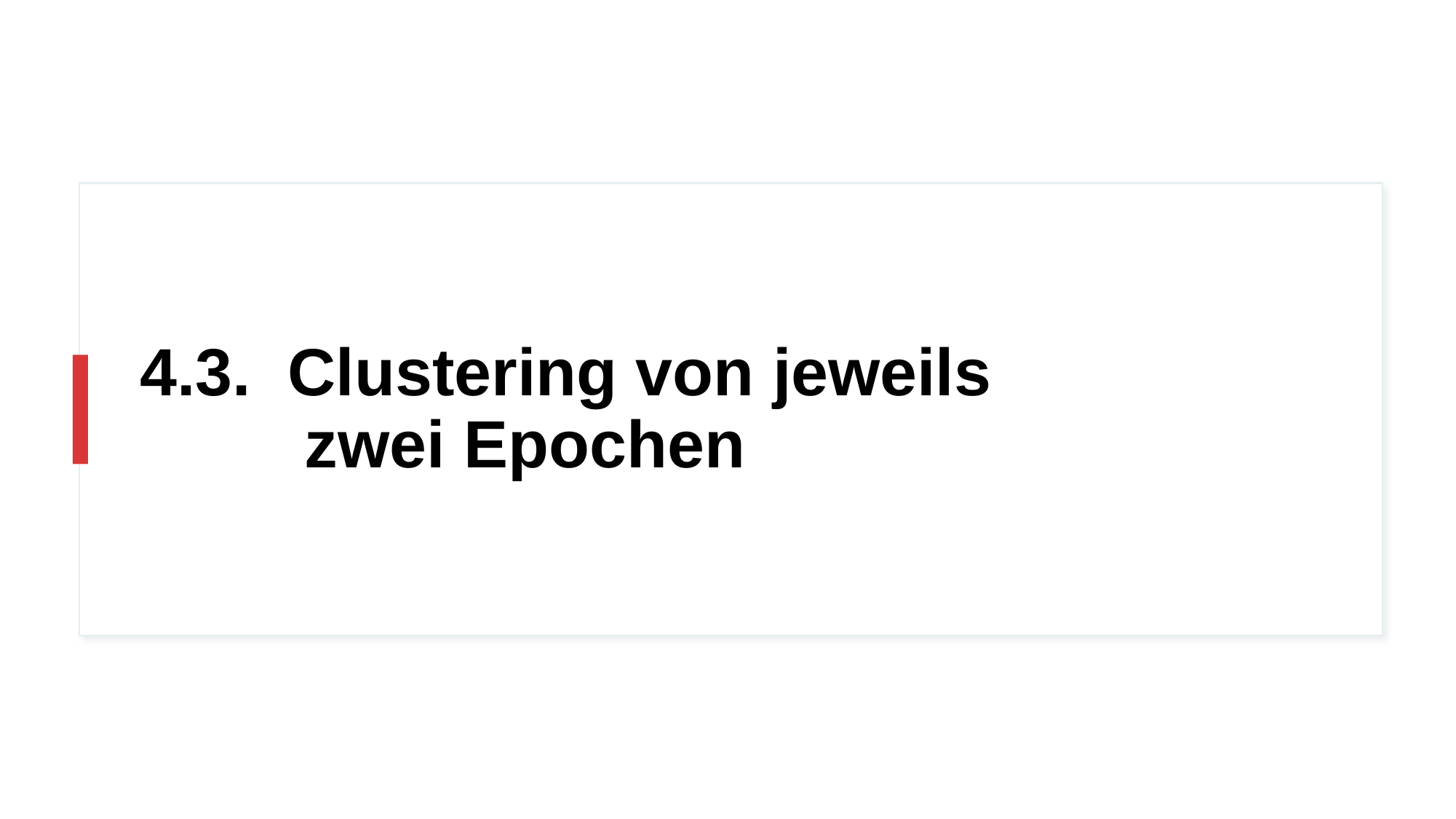

# 4.3.  Clustering von jeweils zwei Epochen